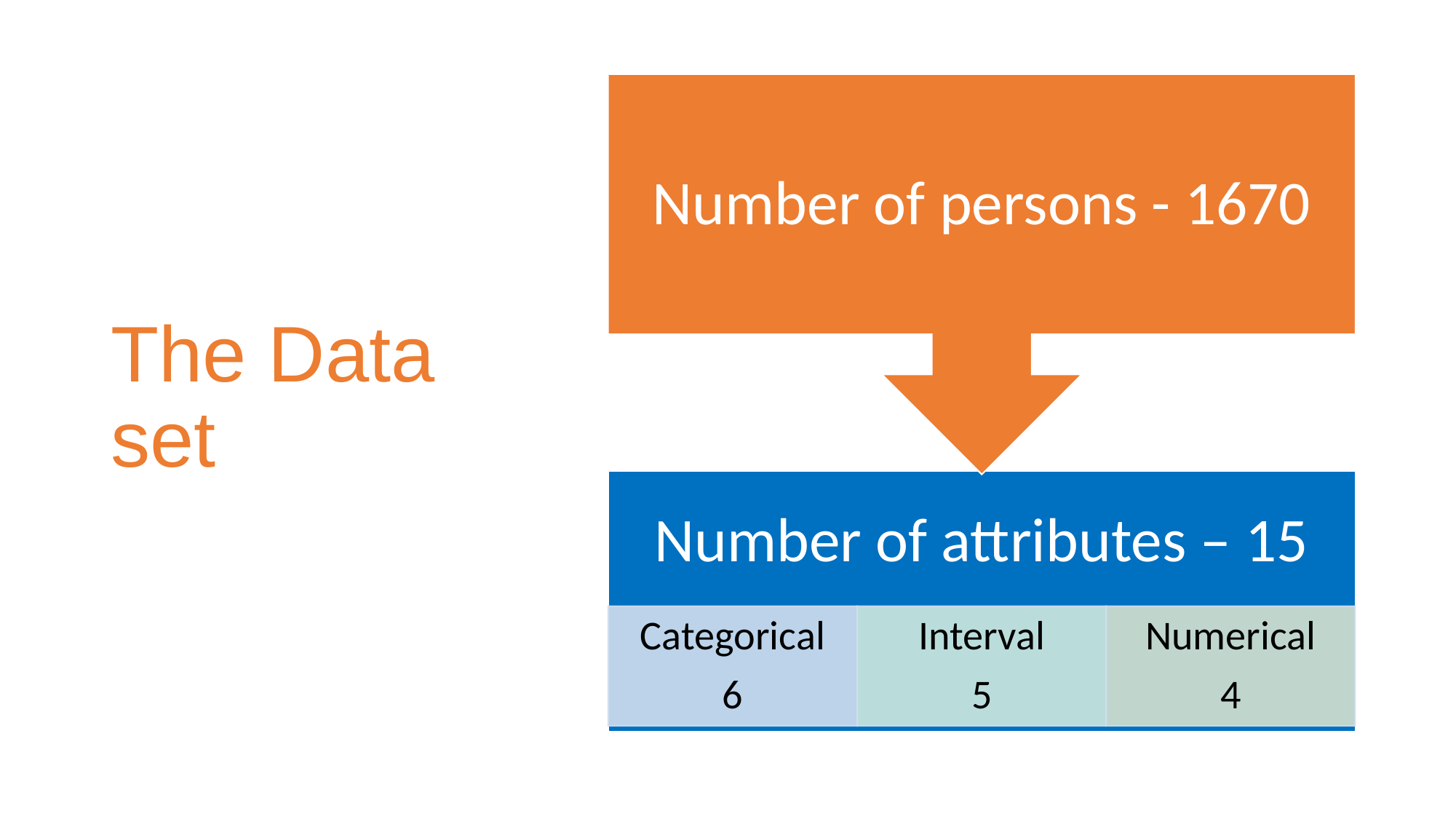

# The Data set
Number of attributes – 15
Categorical
6
Interval
5
Numerical
4
Number of persons - 1670